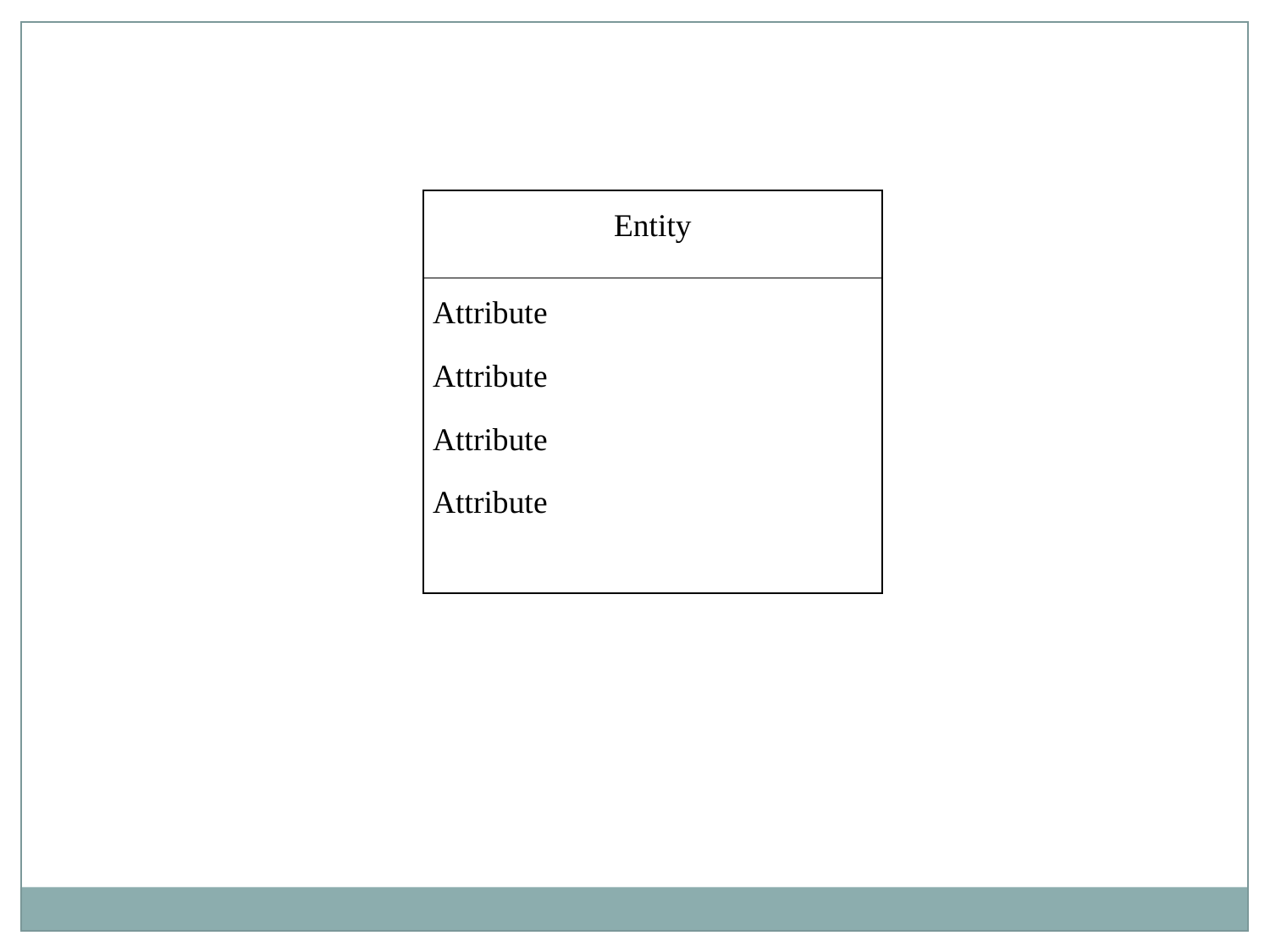

| Entity |
| --- |
| Attribute Attribute Attribute Attribute |